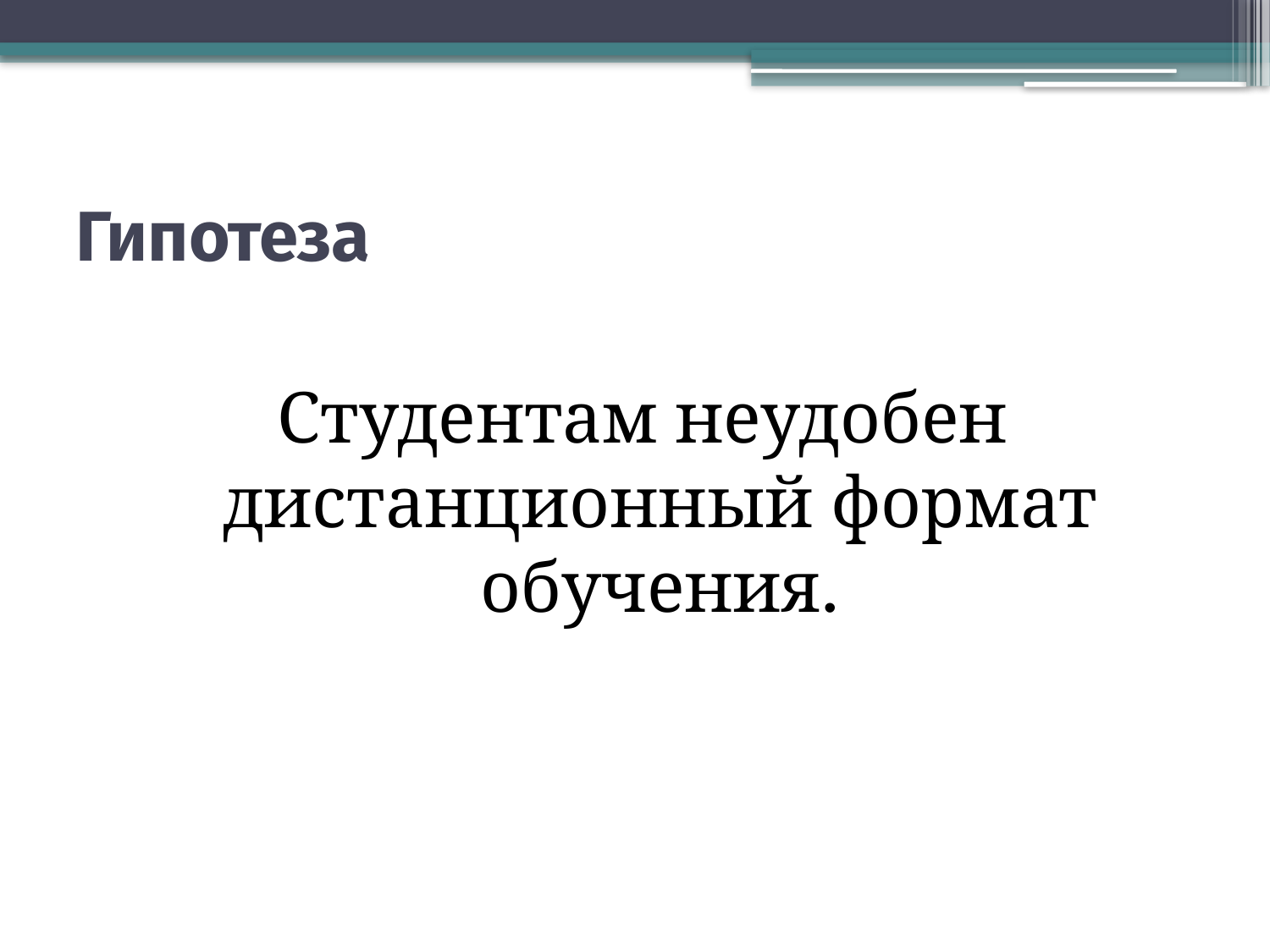

# Гипотеза
Студентам неудобен дистанционный формат обучения.